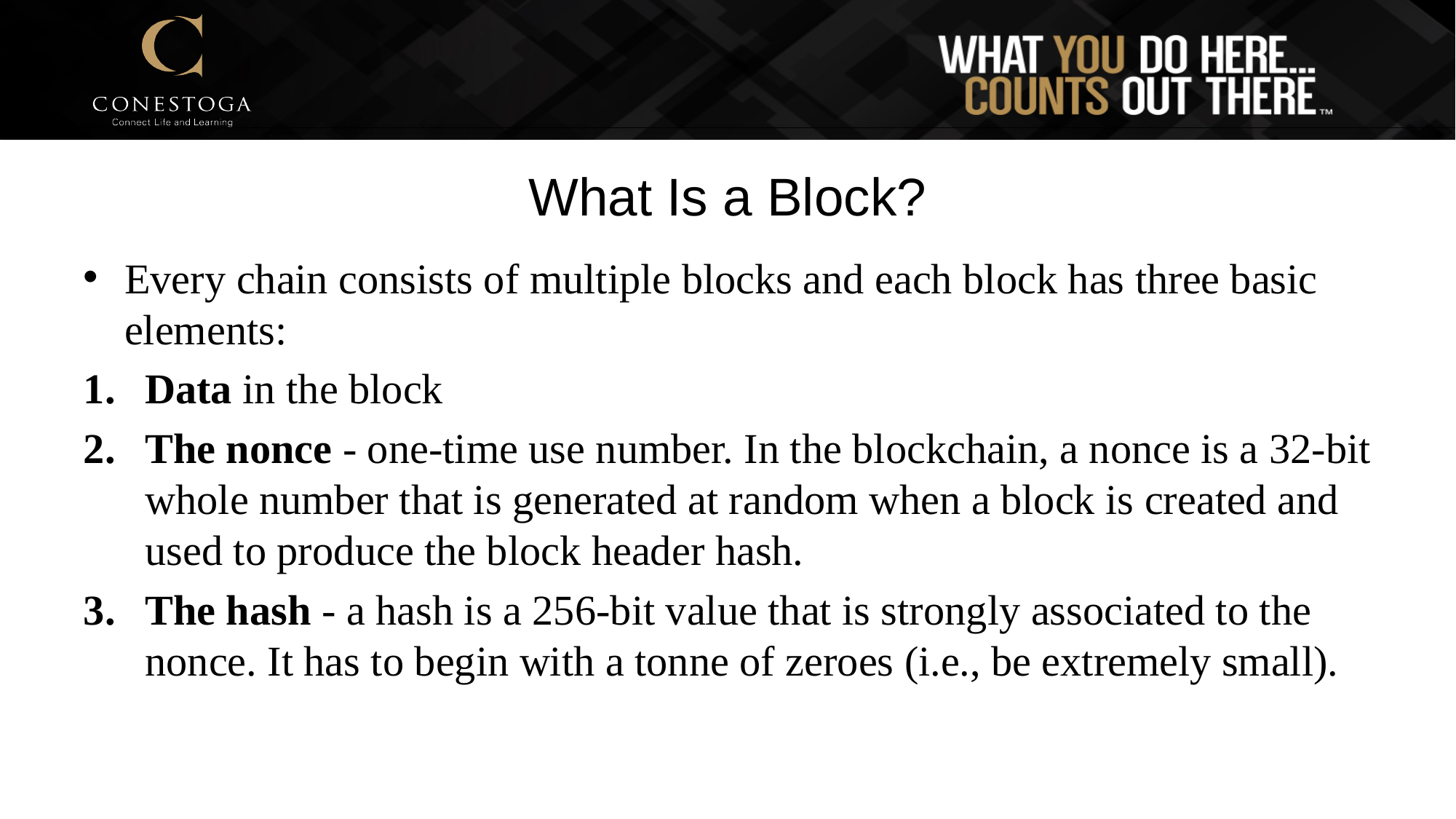

# What Is a Block?
Every chain consists of multiple blocks and each block has three basic elements:
Data in the block
The nonce - one-time use number. In the blockchain, a nonce is a 32-bit whole number that is generated at random when a block is created and used to produce the block header hash.
The hash - a hash is a 256-bit value that is strongly associated to the nonce. It has to begin with a tonne of zeroes (i.e., be extremely small).